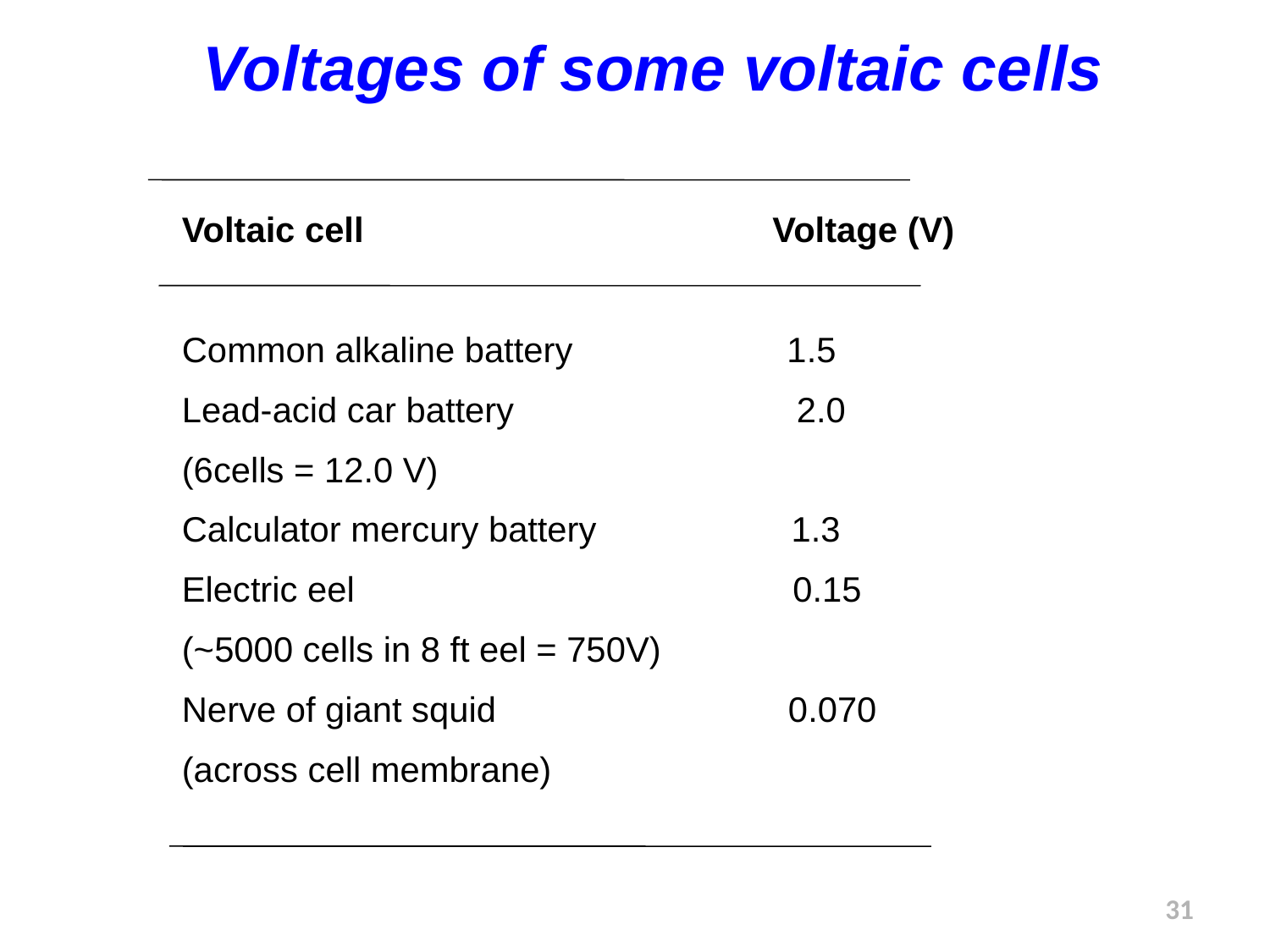

Voltages of some voltaic cells

Voltaic cell                                          Voltage (V)

Common alkaline battery                      1.5
Lead-acid car battery                             2.0
(6cells = 12.0 V)
Calculator mercury battery                    1.3
Electric eel                                             0.15
(~5000 cells in 8 ft eel = 750V)
Nerve of giant squid                              0.070
(across cell membrane)

31